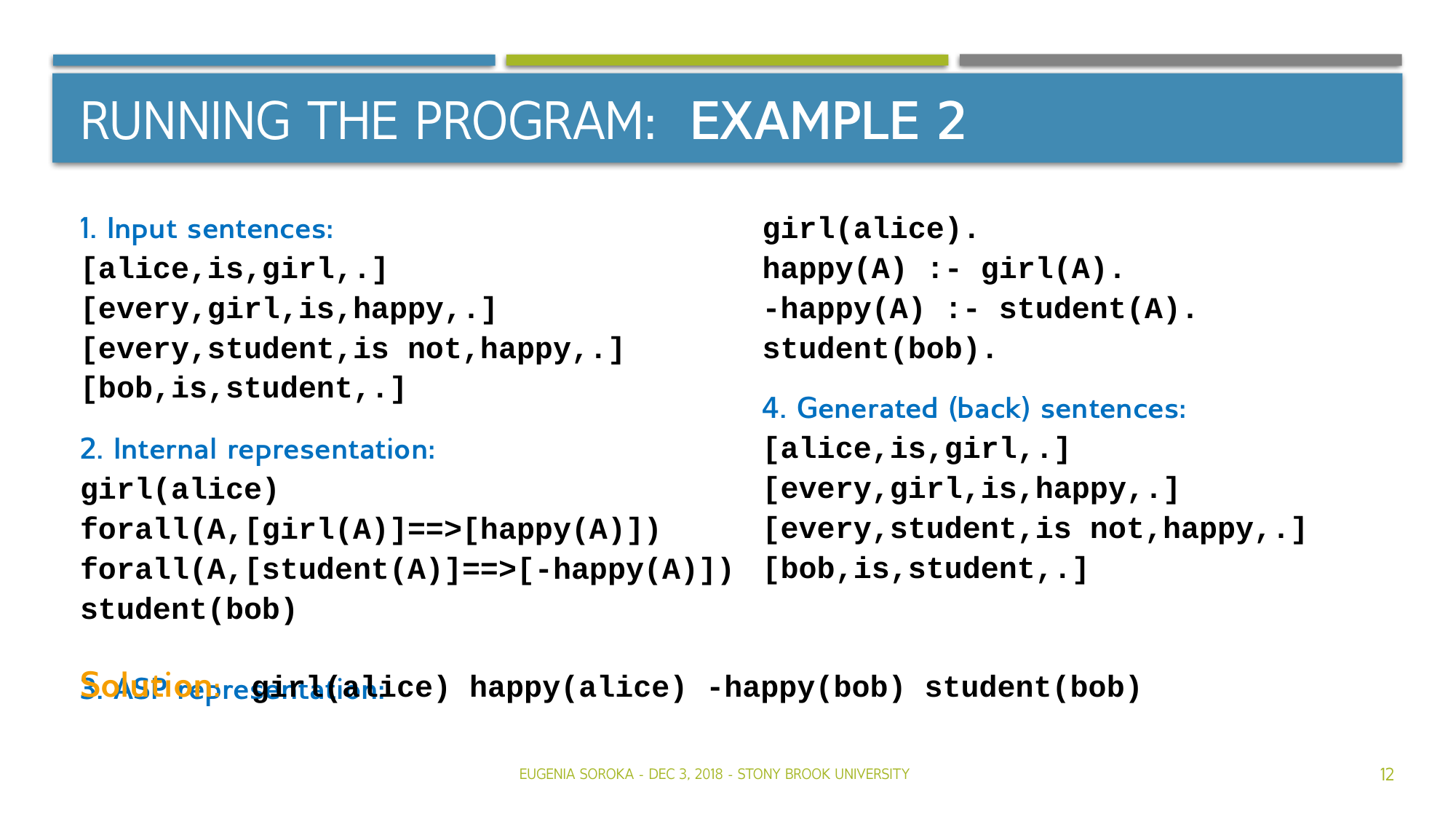

# Running the program:  Example 2
1. Input sentences:
[alice,is,girl,.]
[every,girl,is,happy,.]
[every,student,is not,happy,.]
[bob,is,student,.]

2. Internal representation:
girl(alice)
forall(A,[girl(A)]==>[happy(A)])
forall(A,[student(A)]==>[-happy(A)])
student(bob)

3. ASP representation:
girl(alice).
happy(A) :- girl(A).
-happy(A) :- student(A).
student(bob).

4. Generated (back) sentences:
[alice,is,girl,.]
[every,girl,is,happy,.]
[every,student,is not,happy,.]
[bob,is,student,.]
Solution:   girl(alice) happy(alice) -happy(bob) student(bob)
Eugenia Soroka - Dec 3, 2018 - Stony Brook University
12